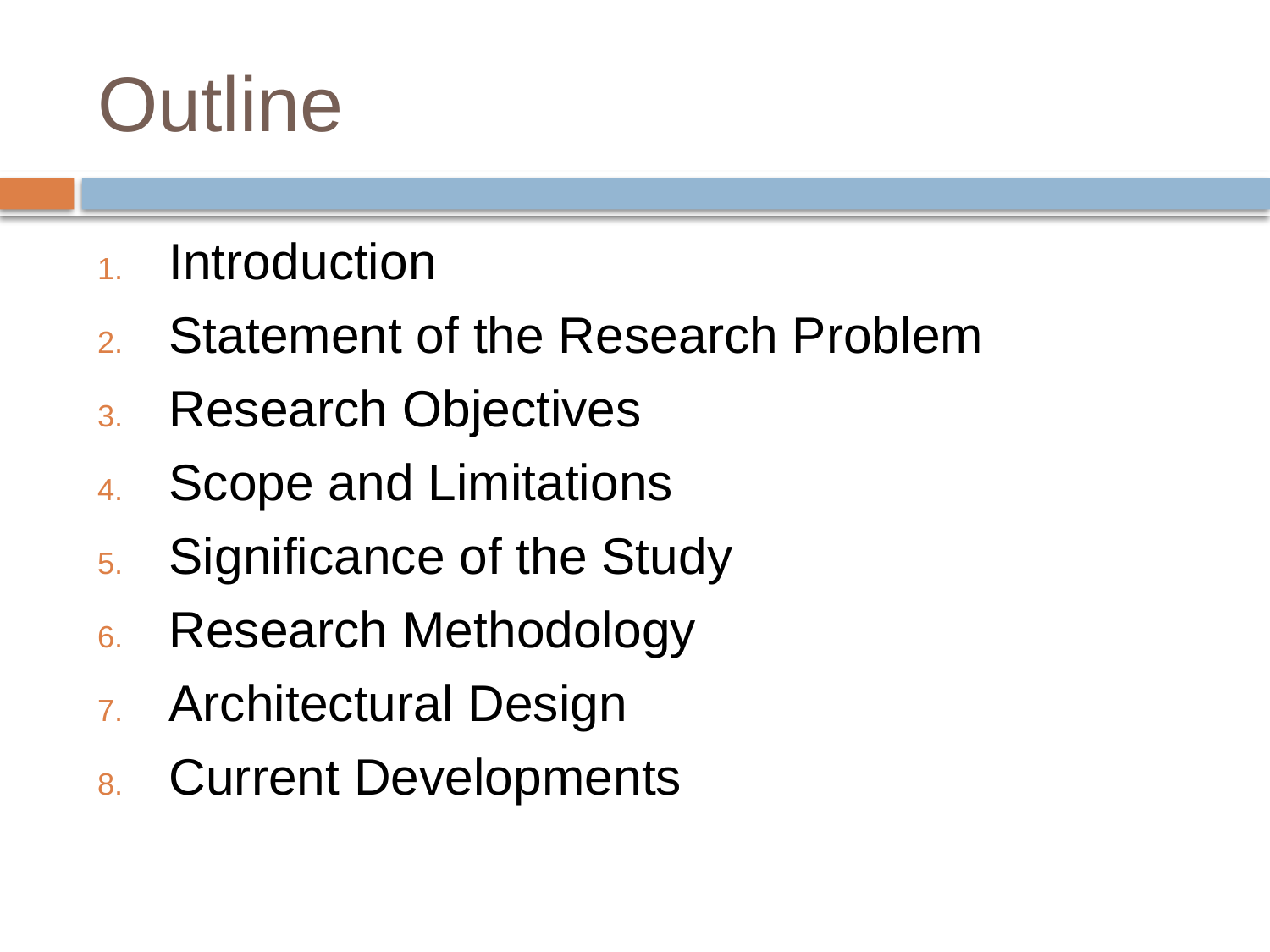

# Outline
Introduction
Statement of the Research Problem
Research Objectives
Scope and Limitations
Significance of the Study
Research Methodology
Architectural Design
Current Developments